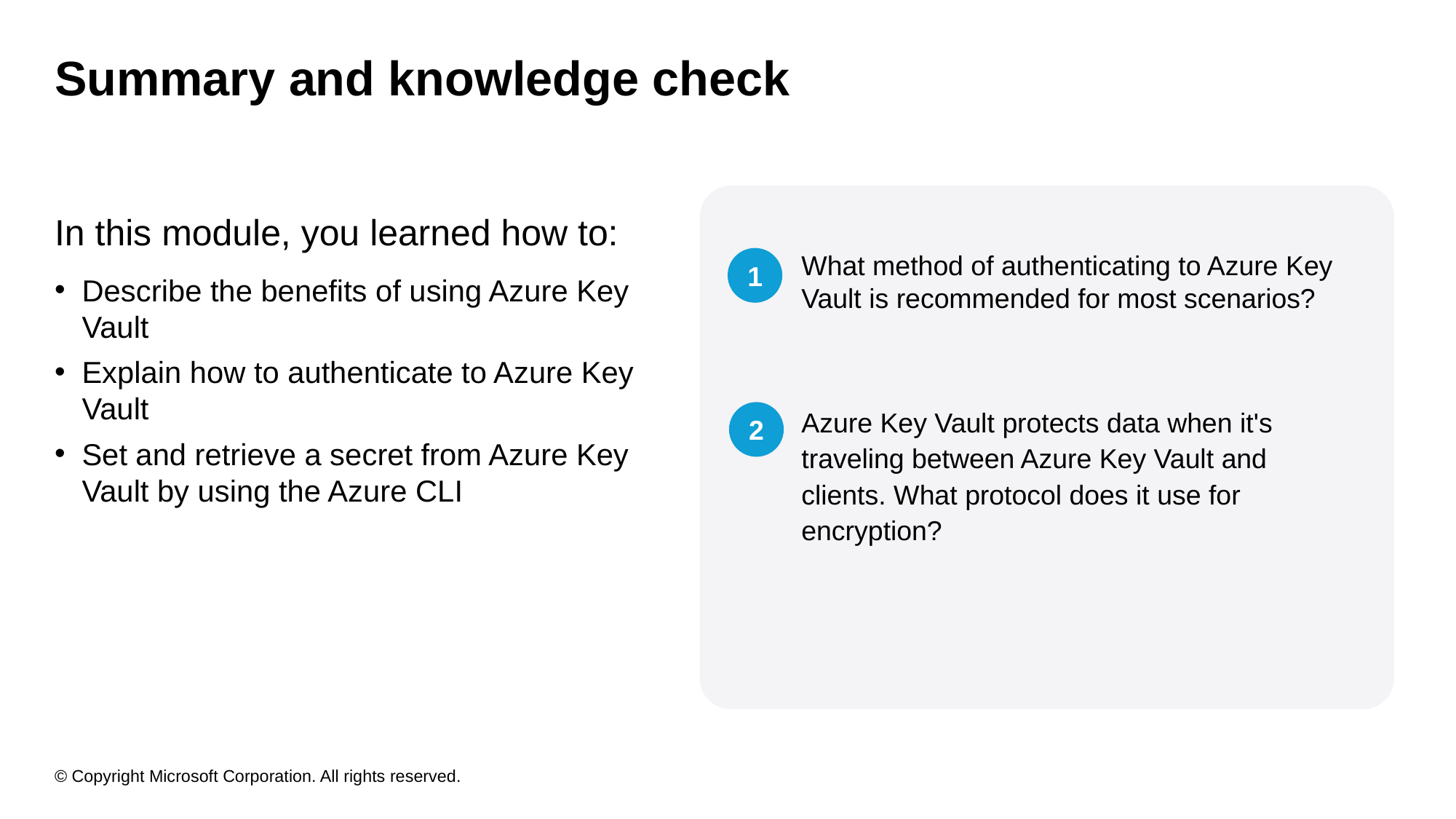

# Summary and knowledge check
In this module, you learned how to:
Describe the benefits of using Azure Key Vault
Explain how to authenticate to Azure Key Vault
Set and retrieve a secret from Azure Key Vault by using the Azure CLI
1
What method of authenticating to Azure Key Vault is recommended for most scenarios?
2
Azure Key Vault protects data when it's traveling between Azure Key Vault and clients. What protocol does it use for encryption?